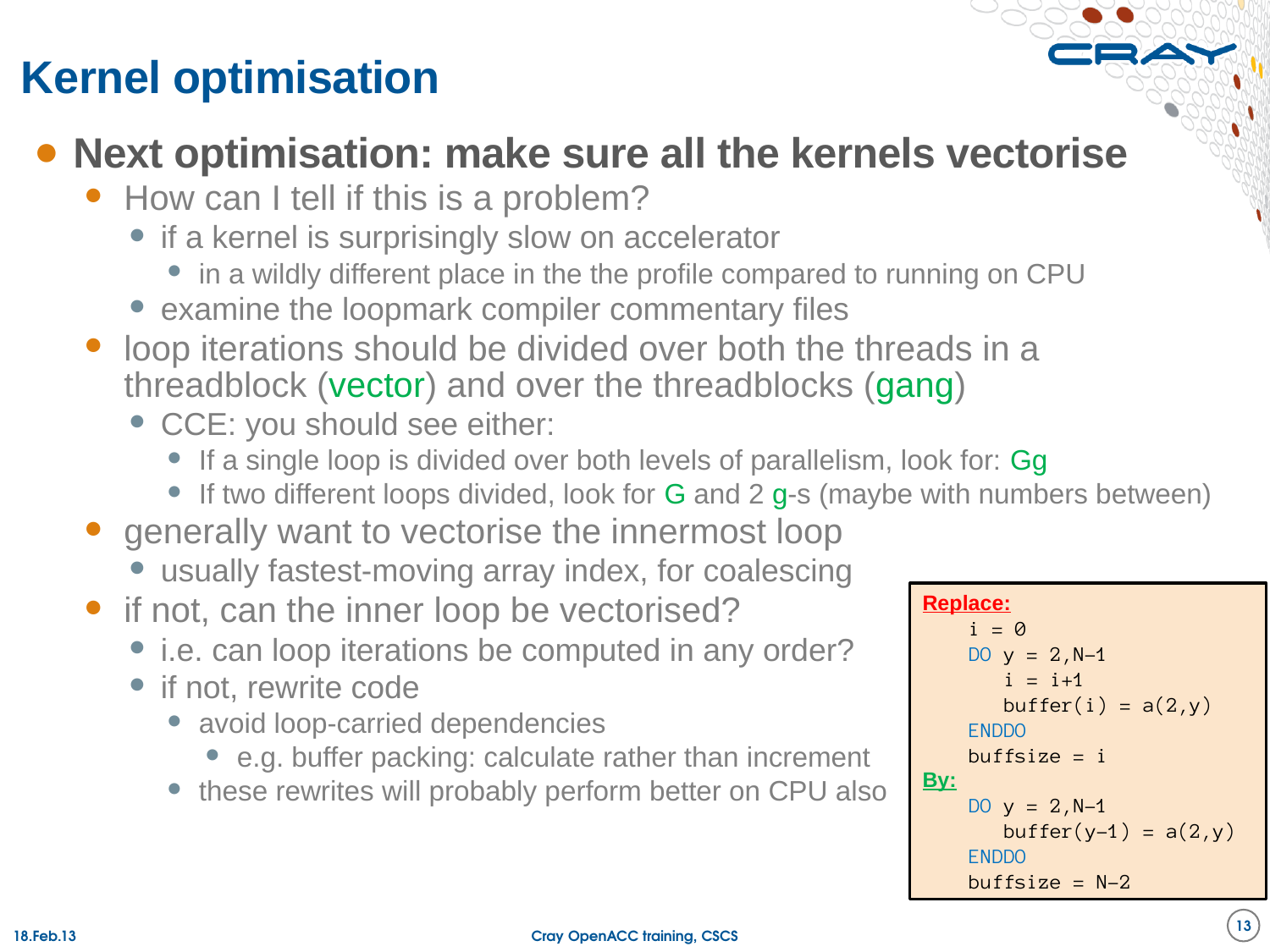

# Kernel optimisation
Next optimisation: make sure all the kernels vectorise
How can I tell if this is a problem?
if a kernel is surprisingly slow on accelerator
in a wildly different place in the the profile compared to running on CPU
examine the loopmark compiler commentary files
loop iterations should be divided over both the threads in a threadblock (vector) and over the threadblocks (gang)
CCE: you should see either:
If a single loop is divided over both levels of parallelism, look for: Gg
If two different loops divided, look for G and 2 g-s (maybe with numbers between)
generally want to vectorise the innermost loop
usually fastest-moving array index, for coalescing
if not, can the inner loop be vectorised?
i.e. can loop iterations be computed in any order?
if not, rewrite code
avoid loop-carried dependencies
e.g. buffer packing: calculate rather than increment
these rewrites will probably perform better on CPU also
Replace:
    i = 0
    DO y = 2,N-1
       i = i+1
       buffer(i) = a(2,y)
    ENDDO
    buffsize = i
By:
    DO y = 2,N-1
       buffer(y-1) = a(2,y)
    ENDDO
    buffsize = N-2
13
18.Feb.13
Cray OpenACC training, CSCS